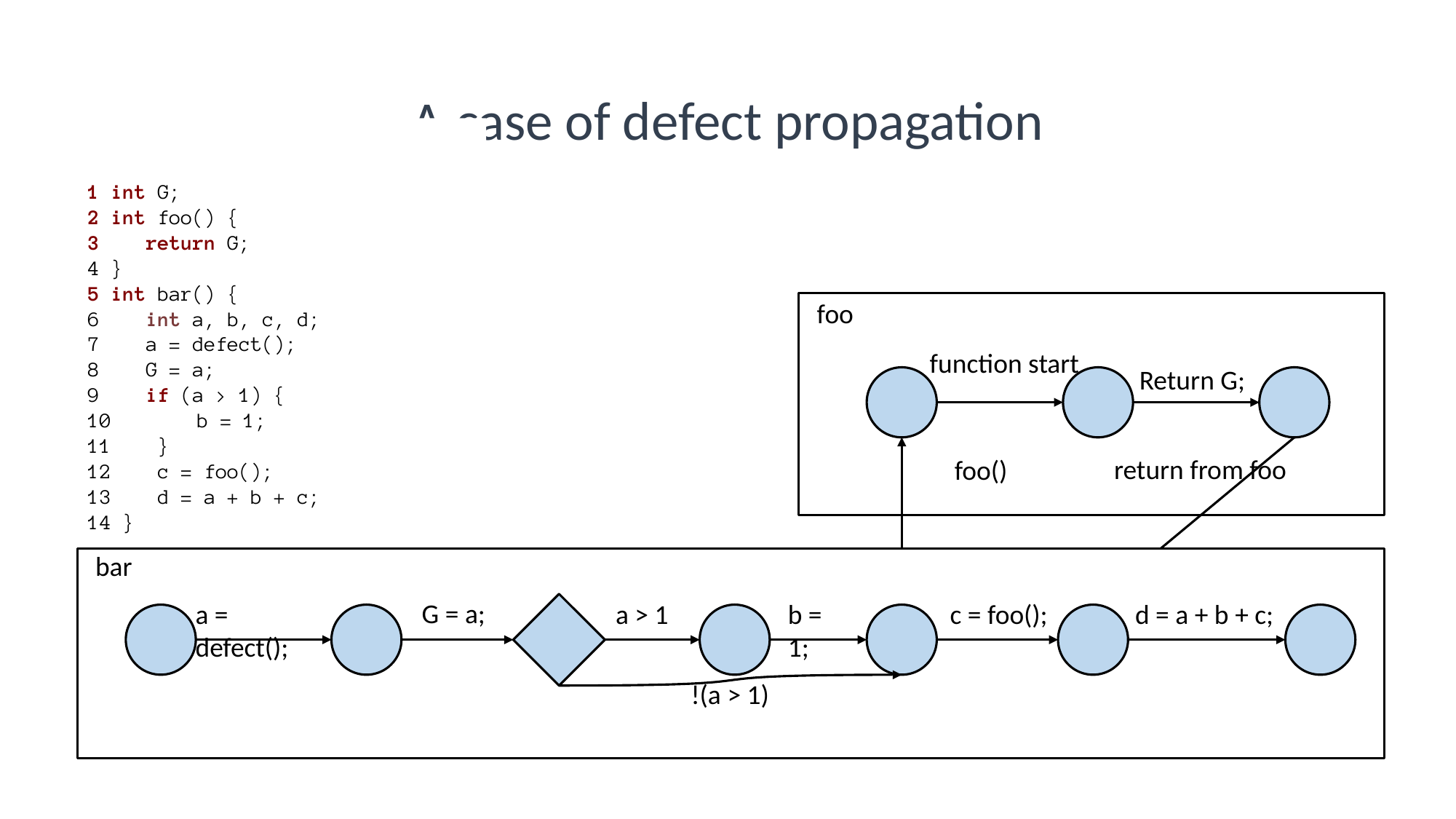

# A case of defect propagation
1 int G;
2 int foo() {
3    return G;
4 }
5 int bar() {
6    int a, b, c, d;
7    a = defect();
8    G = a;
9    if (a > 1) {
10	b = 1;
11    }
12    c = foo();
13    d = a + b + c;
14 }
foo

function start
Return G;

return from foo
foo()
bar

G = a;
a = defect();
a > 1
b = 1;
c = foo();
d = a + b + c;

!(a > 1)